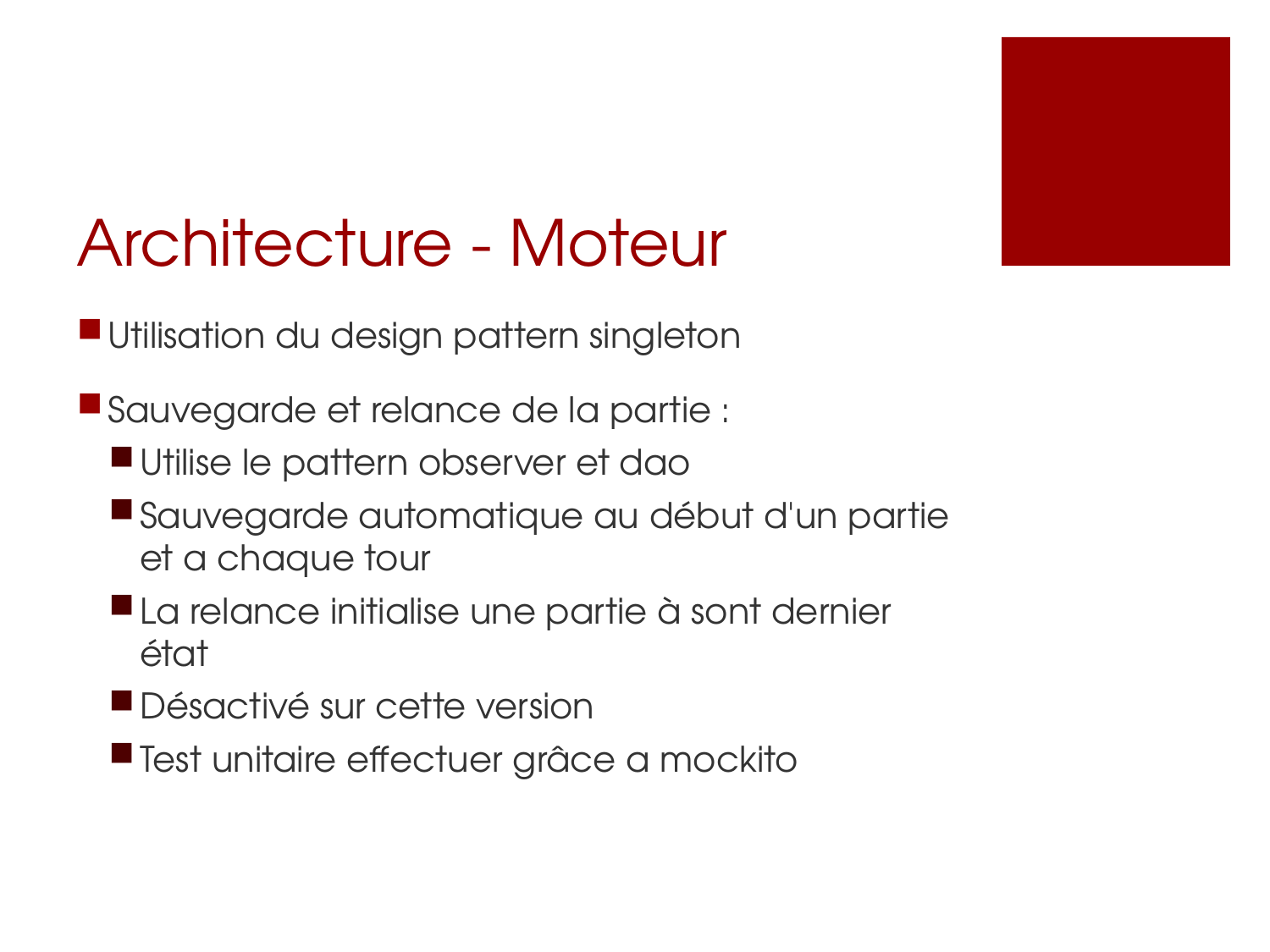

# Architecture - Moteur
Utilisation du design pattern singleton
Sauvegarde et relance de la partie :
Utilise le pattern observer et dao
Sauvegarde automatique au début d'un partie et a chaque tour
La relance initialise une partie à sont dernier état
Désactivé sur cette version
Test unitaire effectuer grâce a mockito